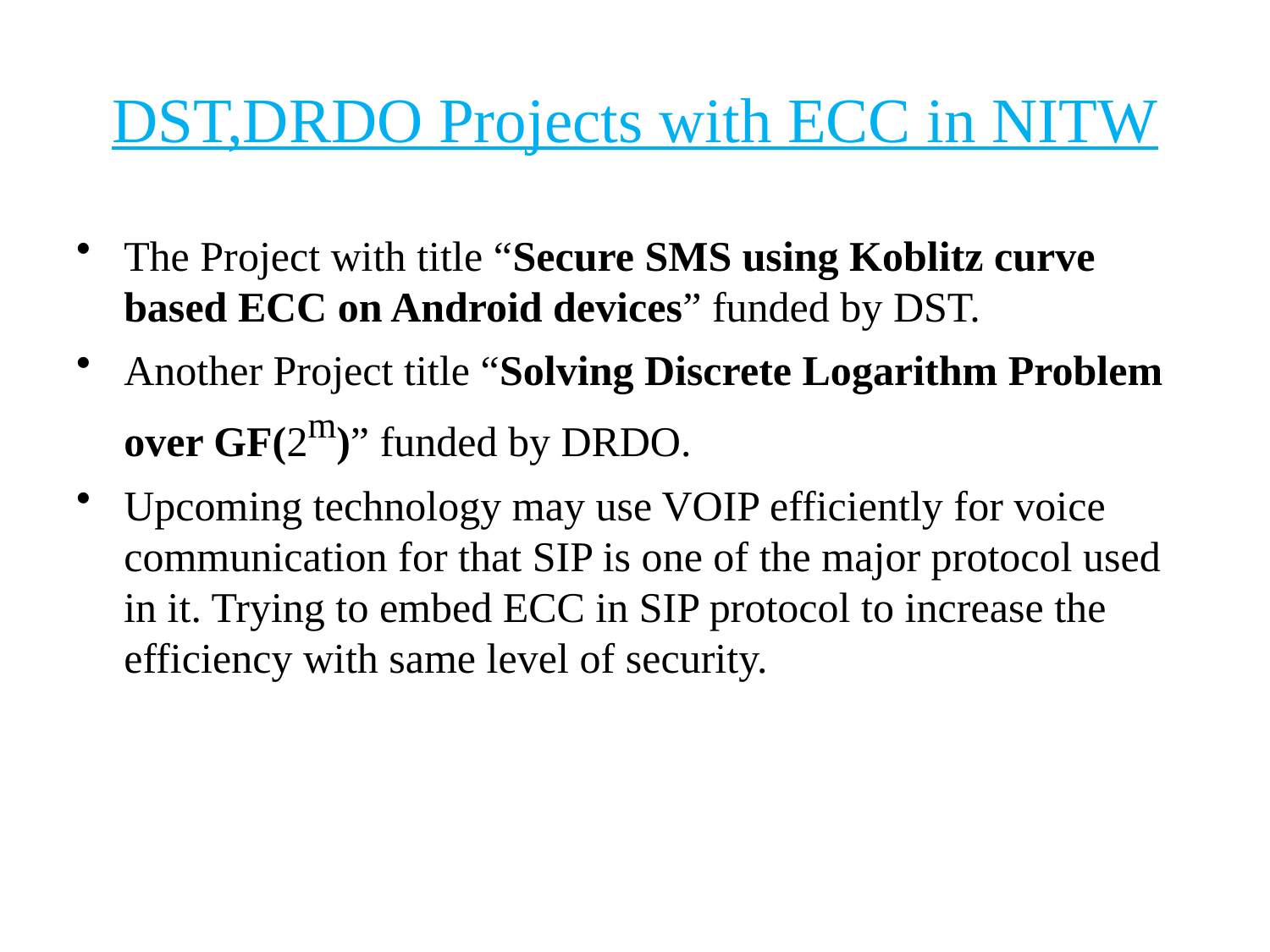

# DST,DRDO Projects with ECC in NITW
The Project with title “Secure SMS using Koblitz curve based ECC on Android devices” funded by DST.
Another Project title “Solving Discrete Logarithm Problem over GF(2m)” funded by DRDO.
Upcoming technology may use VOIP efficiently for voice communication for that SIP is one of the major protocol used in it. Trying to embed ECC in SIP protocol to increase the efficiency with same level of security.